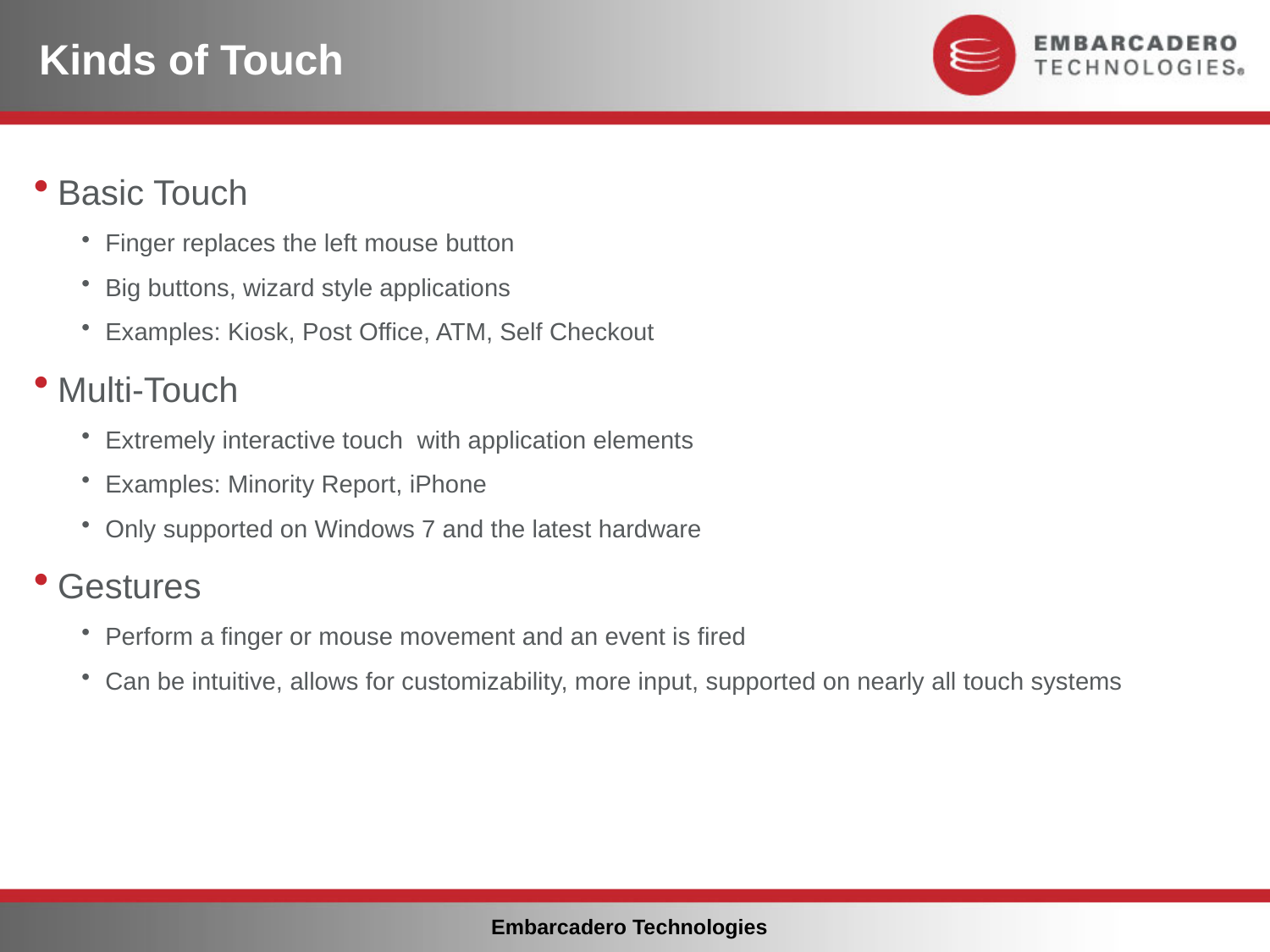

# Kinds of Touch
Basic Touch
Finger replaces the left mouse button
Big buttons, wizard style applications
Examples: Kiosk, Post Office, ATM, Self Checkout
Multi-Touch
Extremely interactive touch  with application elements
Examples: Minority Report, iPhone
Only supported on Windows 7 and the latest hardware
Gestures
Perform a finger or mouse movement and an event is fired
Can be intuitive, allows for customizability, more input, supported on nearly all touch systems